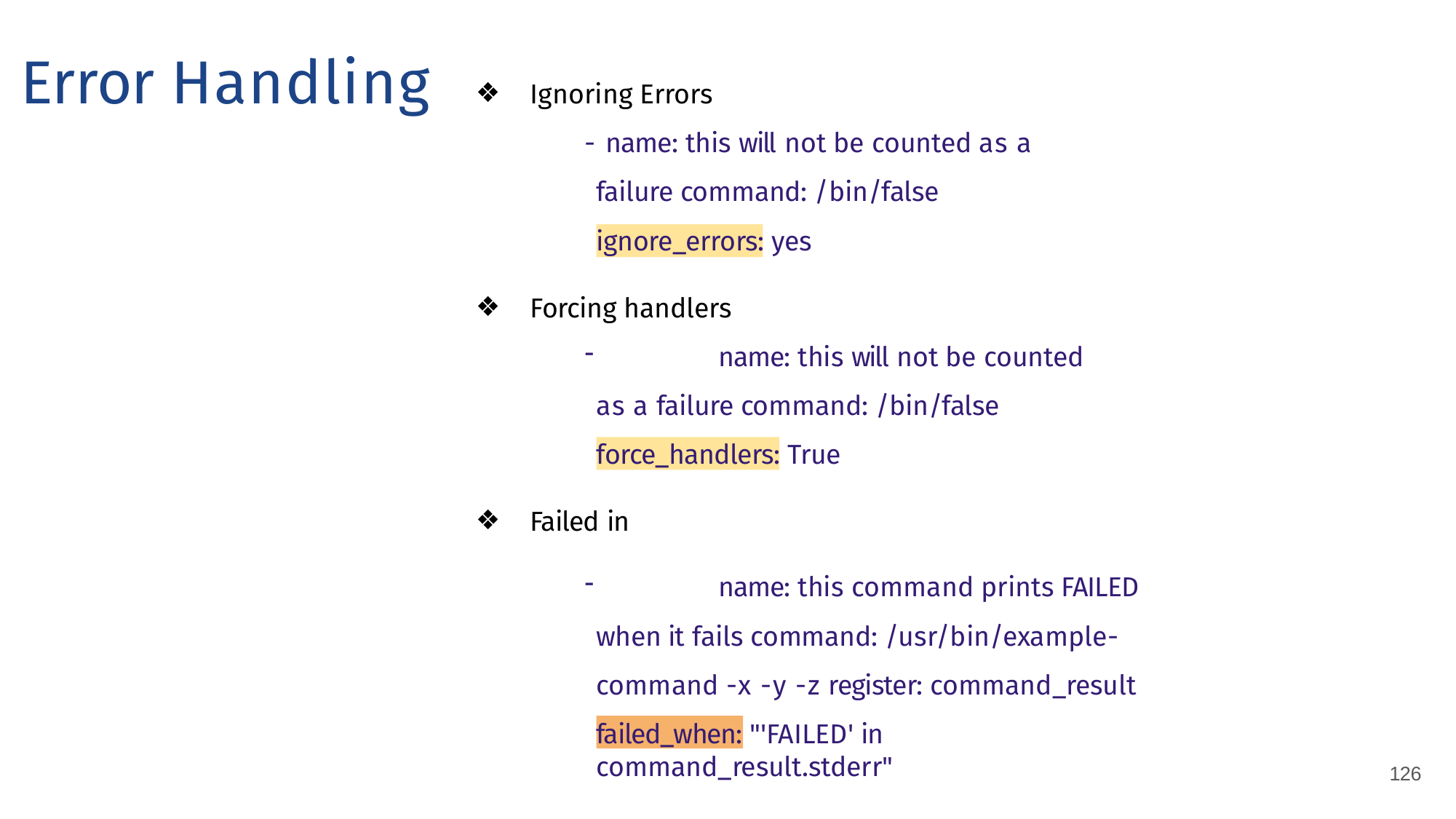

# Error Handling
Ignoring Errors
- name: this will not be counted as a failure command: /bin/false
ignore_errors: yes

Forcing handlers
	name: this will not be counted as a failure command: /bin/false
force_handlers: True

Failed in
	name: this command prints FAILED when it fails command: /usr/bin/example-command -x -y -z register: command_result
failed_when: "'FAILED' in command_result.stderr"

126